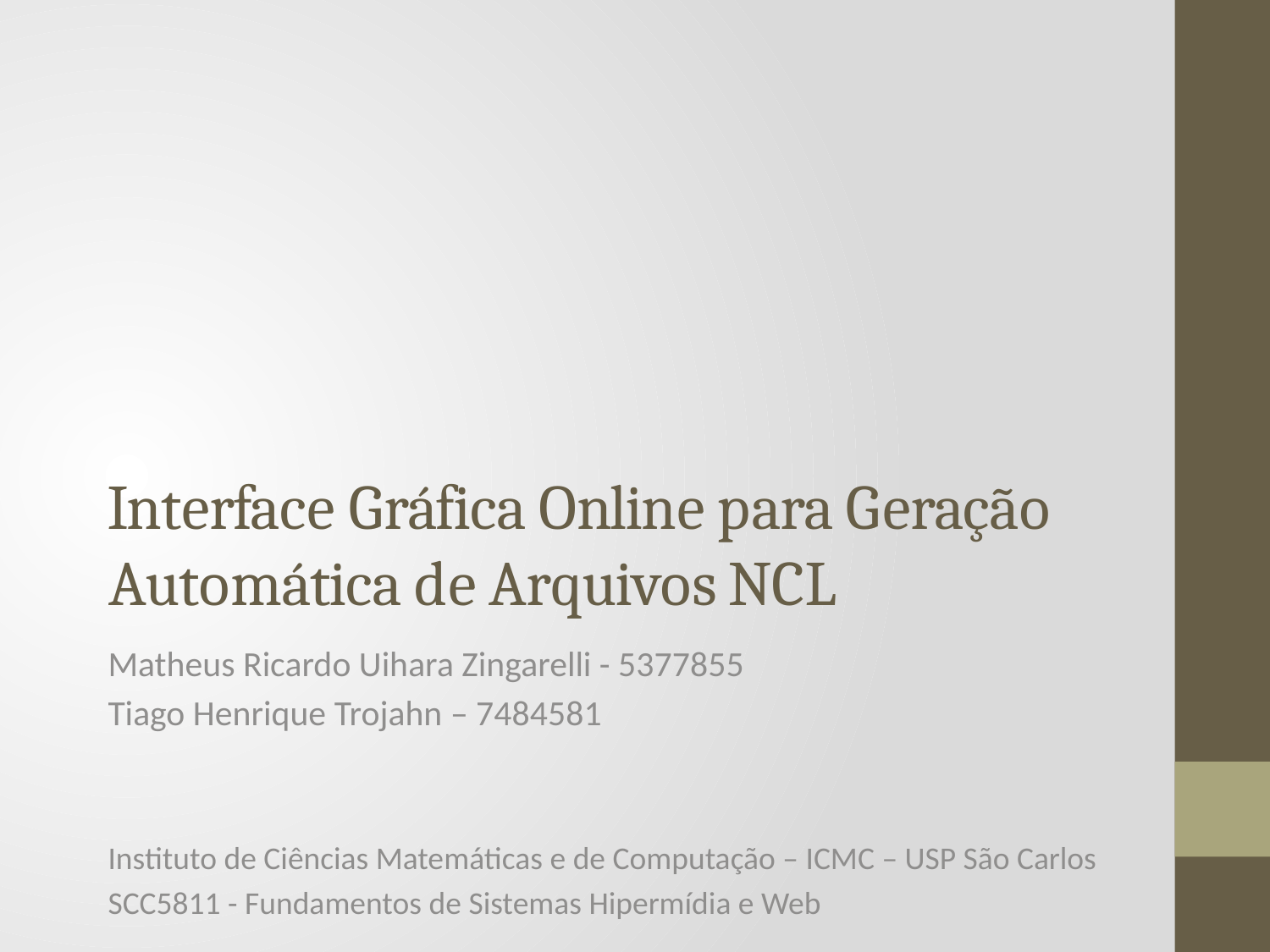

# Interface Gráfica Online para Geração Automática de Arquivos NCL
Matheus Ricardo Uihara Zingarelli - 5377855
Tiago Henrique Trojahn – 7484581

Instituto de Ciências Matemáticas e de Computação – ICMC – USP São Carlos
SCC5811 - Fundamentos de Sistemas Hipermídia e Web